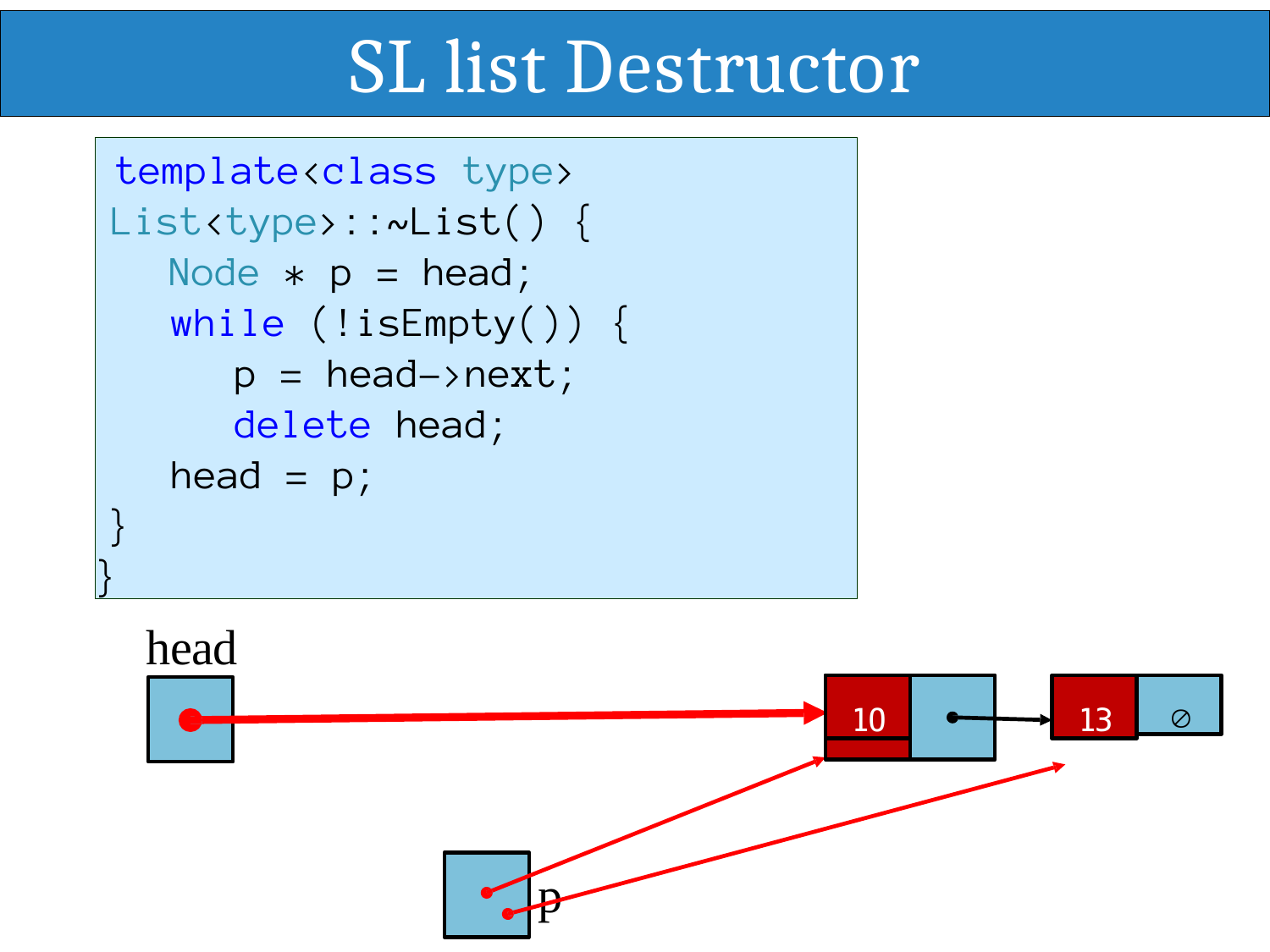

# SL list Destructor
template<class type> List<type>::~List() { Node * p = head;
while (!isEmpty()) { p = head->next; delete head;
head = p;
}
}
head

10
13
∅

p